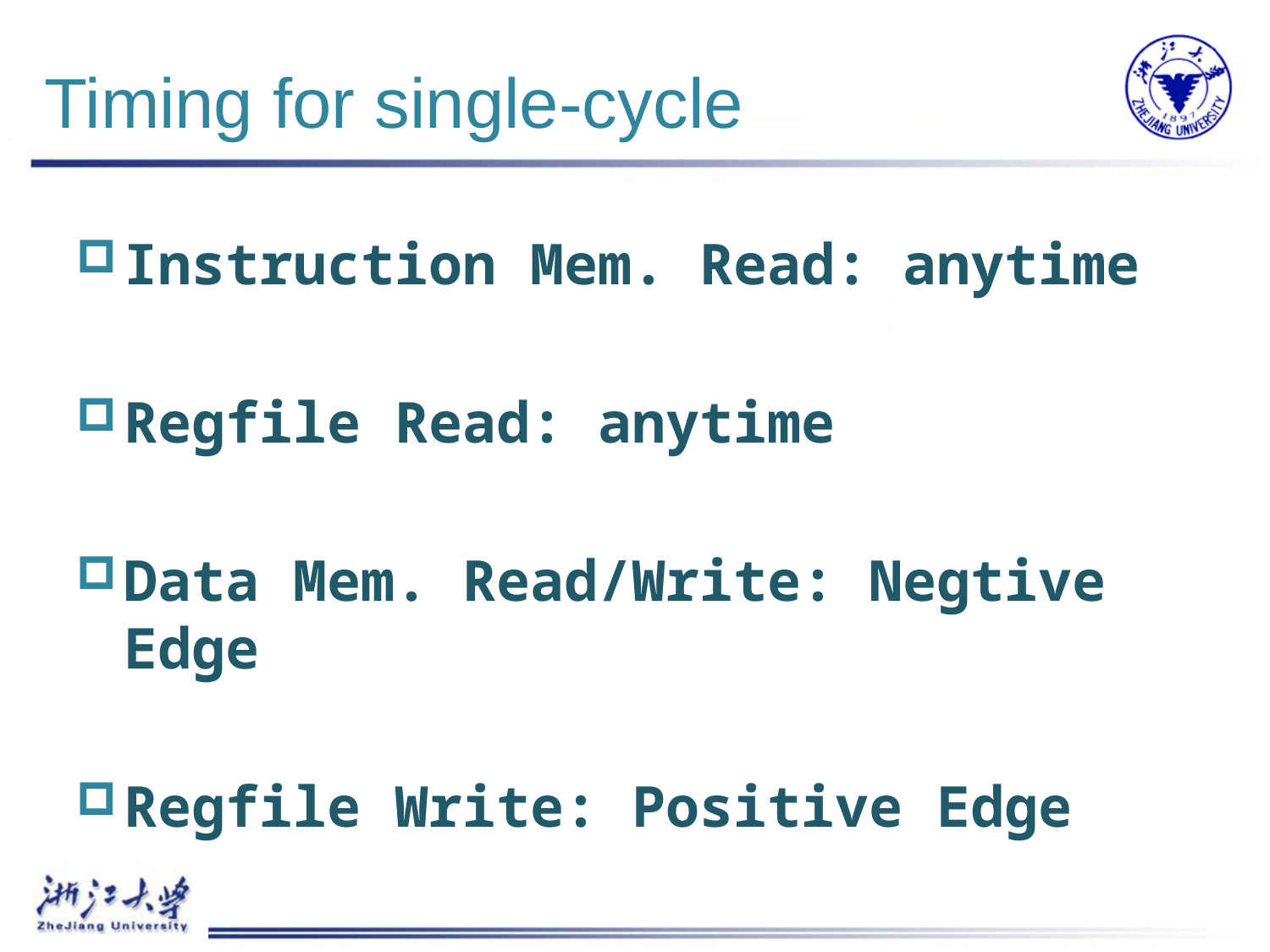

# Timing for single-cycle
Instruction Mem. Read: anytime

Regfile Read: anytime

Data Mem. Read/Write: Negtive Edge

Regfile Write: Positive Edge